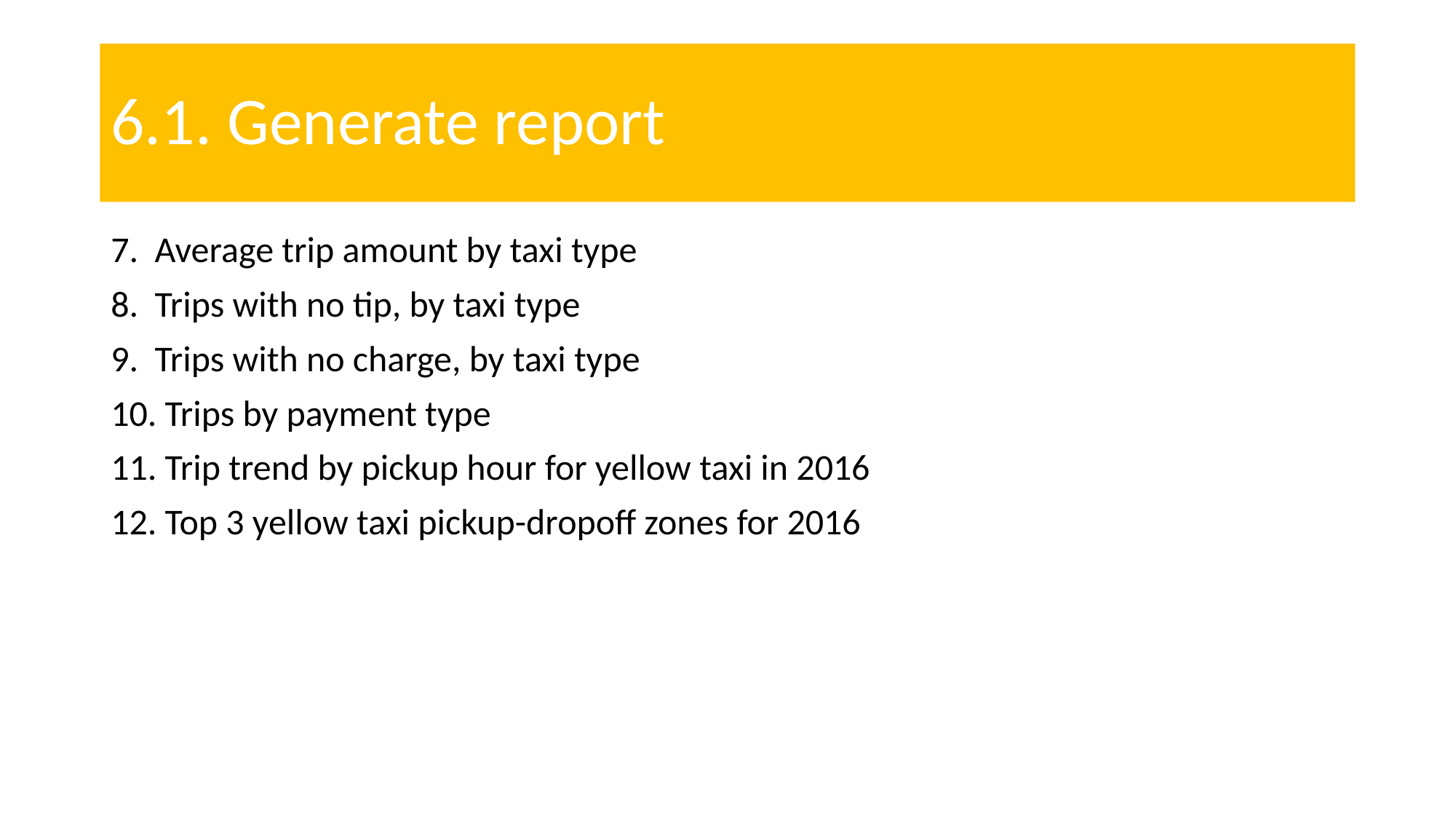

# 6.1. Generate report
7.  Average trip amount by taxi type
8.  Trips with no tip, by taxi type
9.  Trips with no charge, by taxi type
10. Trips by payment type
11. Trip trend by pickup hour for yellow taxi in 2016
12. Top 3 yellow taxi pickup-dropoff zones for 2016